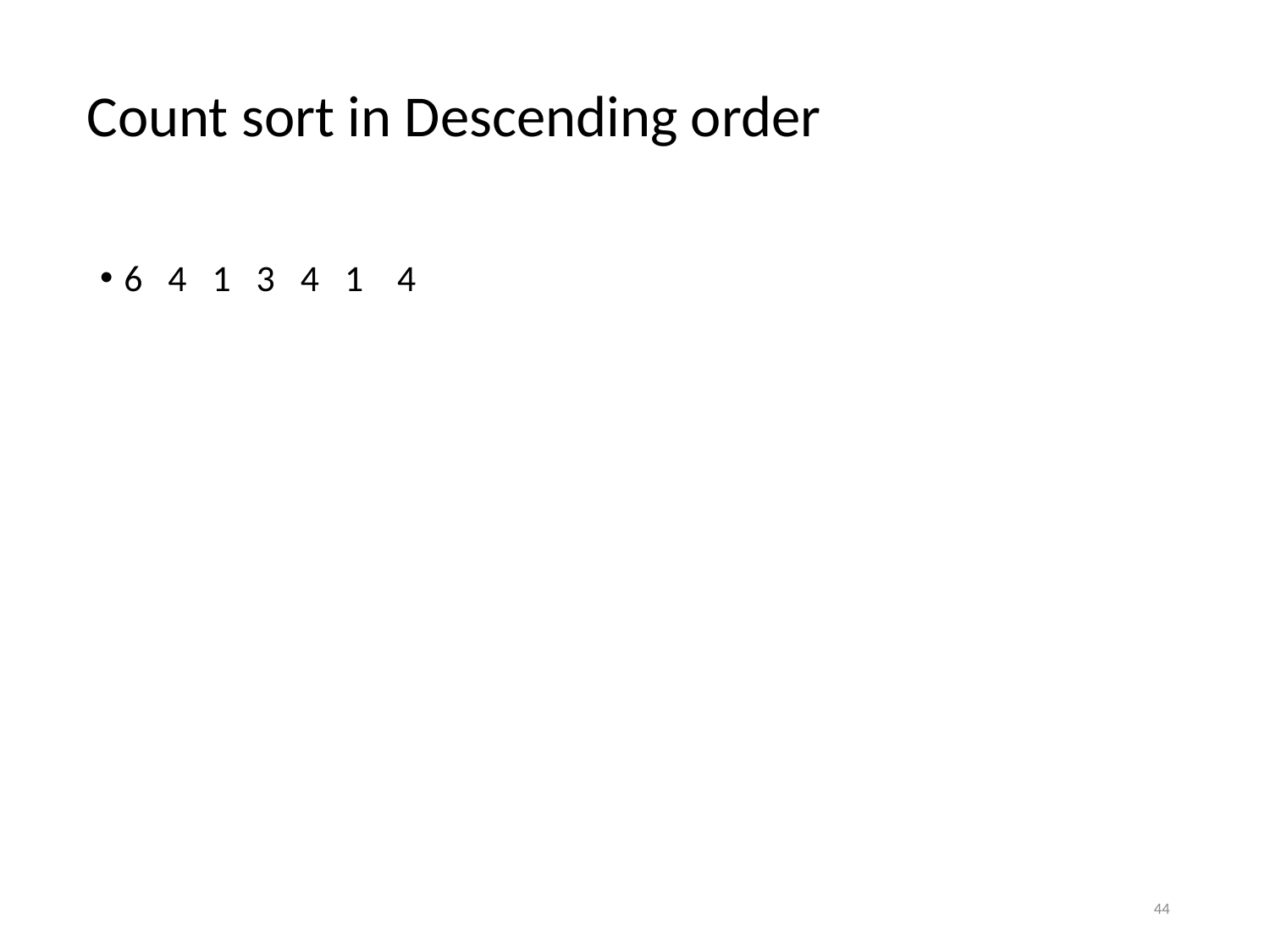

# Count sort in Descending order
6   4   1   3   4   1    4

44